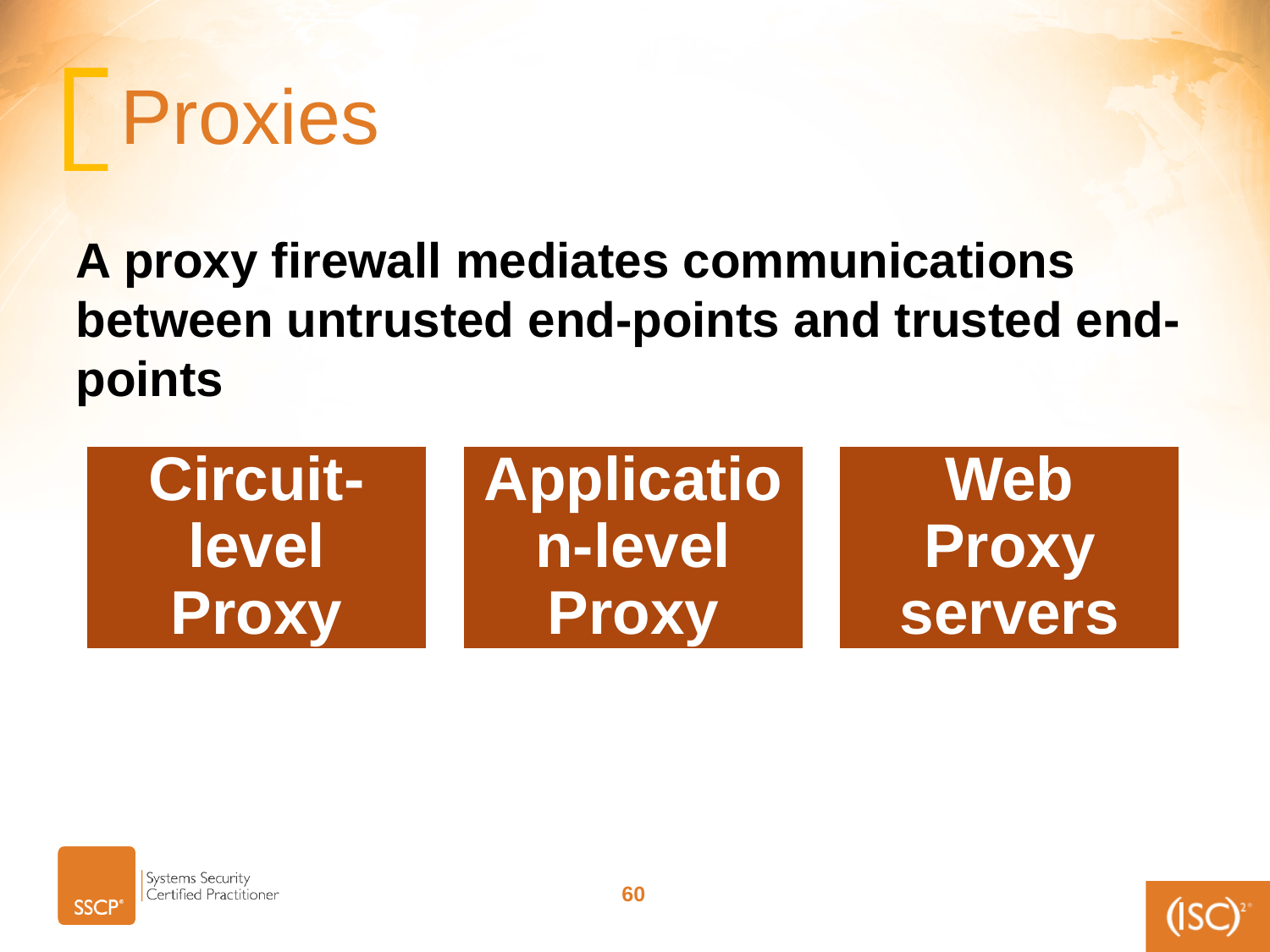

# Proxies
A proxy firewall mediates communications between untrusted end-points and trusted end-points

Circuit-level Proxy
Application-level Proxy
Web Proxy servers